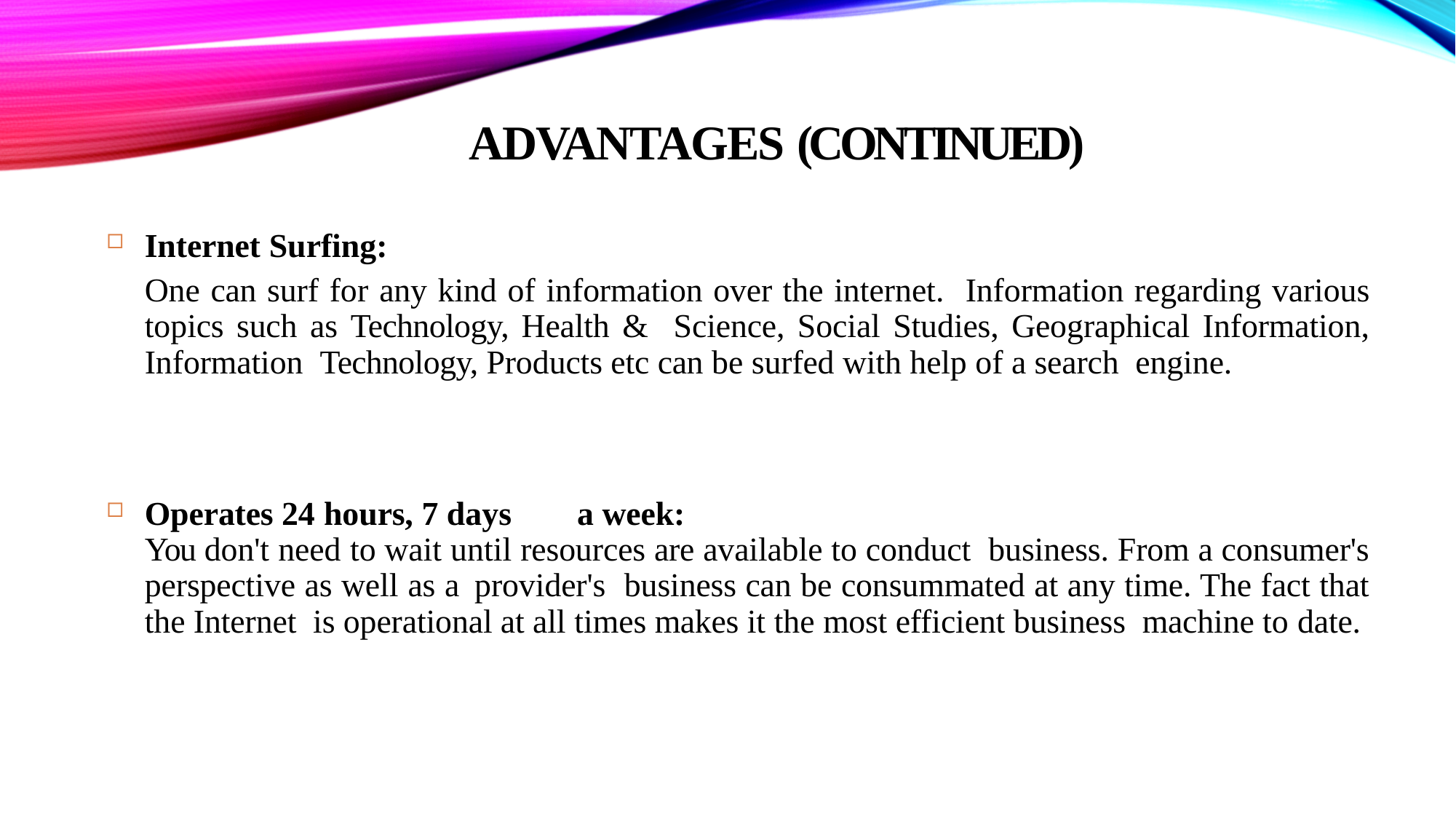

# Advantages (Continued)
Internet Surfing:
One can surf for any kind of information over the internet.  Information regarding various topics such as Technology, Health &  Science, Social Studies, Geographical Information, Information  Technology, Products etc can be surfed with help of a search  engine.

Operates 24 hours, 7 days	a week:
You don't need to wait until resources are available to conduct  business. From a consumer's perspective as well as a provider's  business can be consummated at any time. The fact that the Internet  is operational at all times makes it the most efficient business  machine to date.